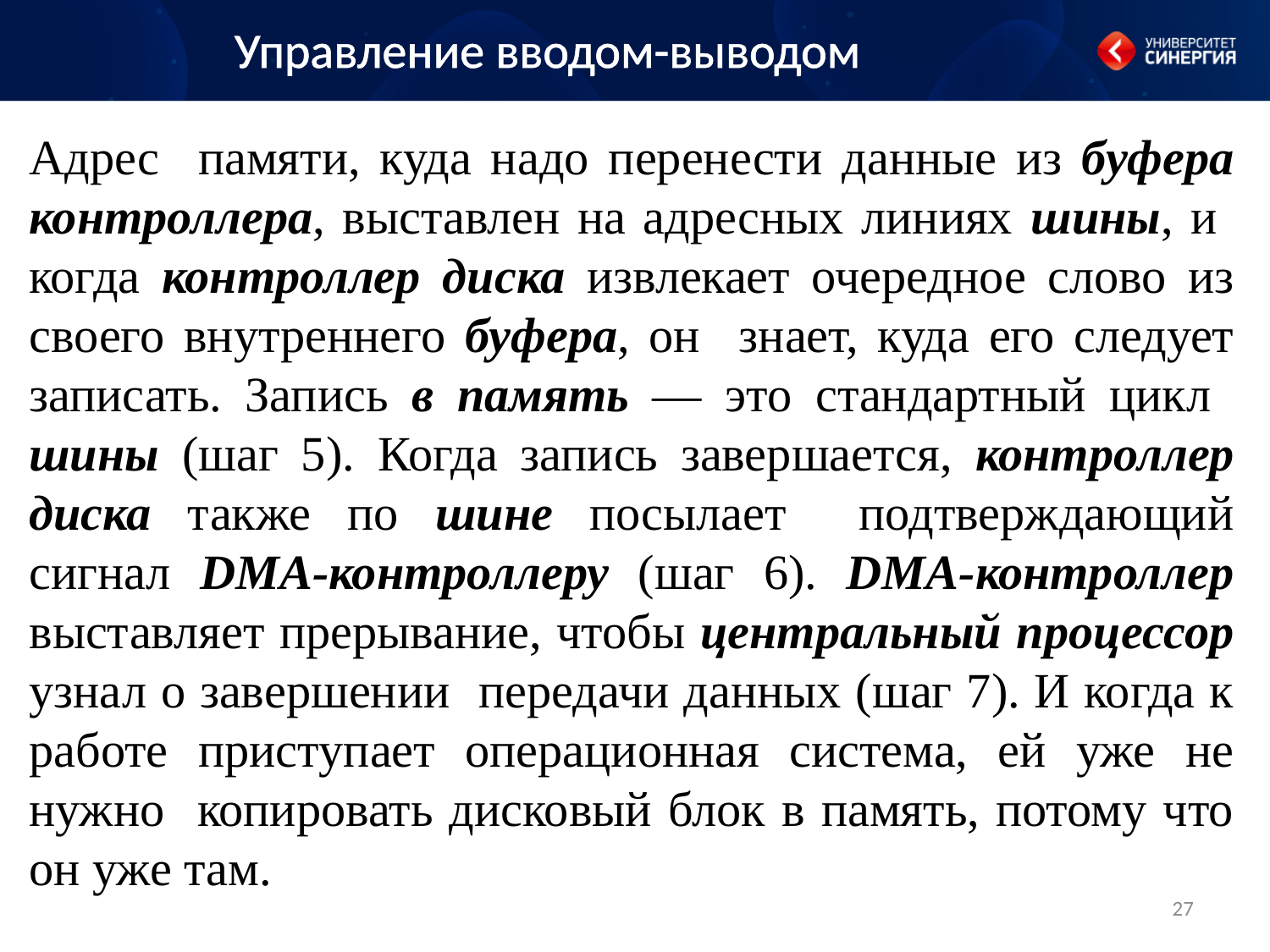

Управление вводом-выводом
Адрес  памяти, куда надо перенести данные из буфера контроллера, выставлен на адресных линиях шины, и  когда контроллер диска извлекает очередное слово из своего внутреннего буфера, он  знает, куда его следует записать. Запись в память — это стандартный цикл  шины (шаг 5). Когда запись завершается, контроллер диска также по шине посылает  подтверждающий сигнал DMA-контроллеру (шаг 6). DMA-контроллер выставляет прерывание, чтобы центральный процессор узнал о завершении  передачи данных (шаг 7). И когда к работе приступает операционная система, ей уже не нужно  копировать дисковый блок в память, потому что он уже там.
27